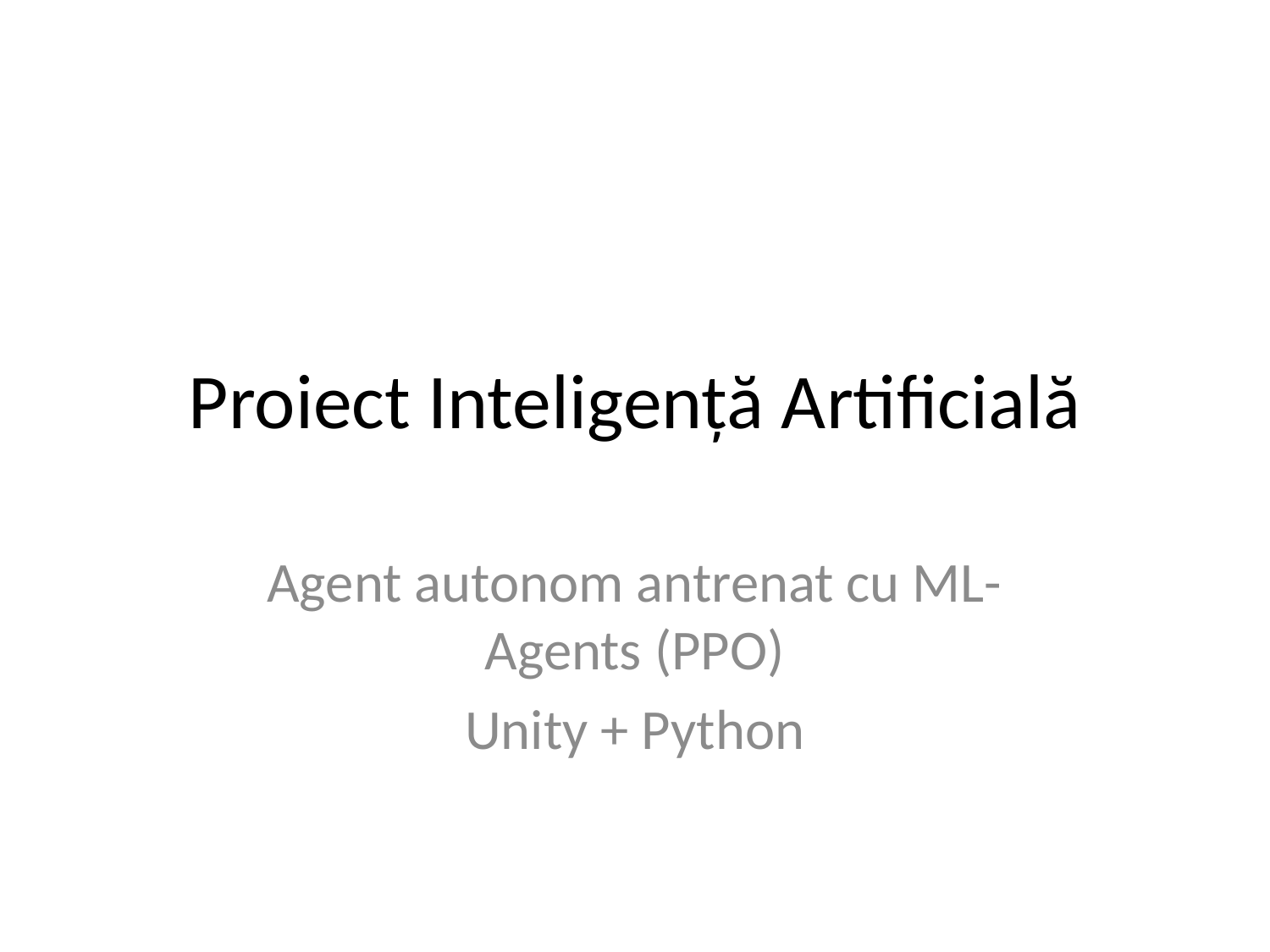

# Proiect Inteligență Artificială
Agent autonom antrenat cu ML-Agents (PPO)
Unity + Python